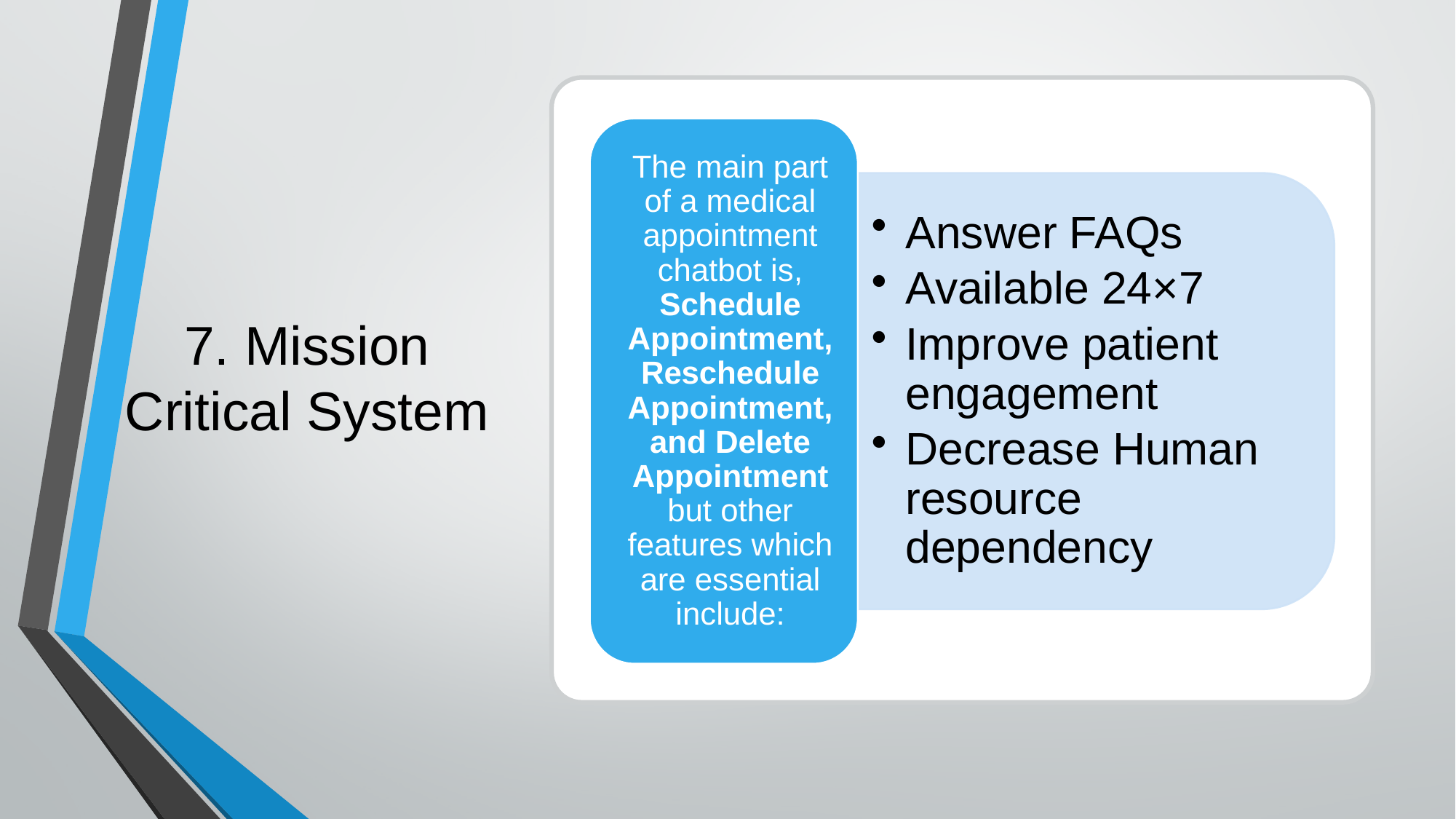

Answer FAQs
Available 24×7
Improve patient engagement
Decrease Human resource dependency
The main part of a medical appointment chatbot is, Schedule Appointment, Reschedule Appointment, and Delete Appointment but other features which are essential include:
# 7. Mission Critical System